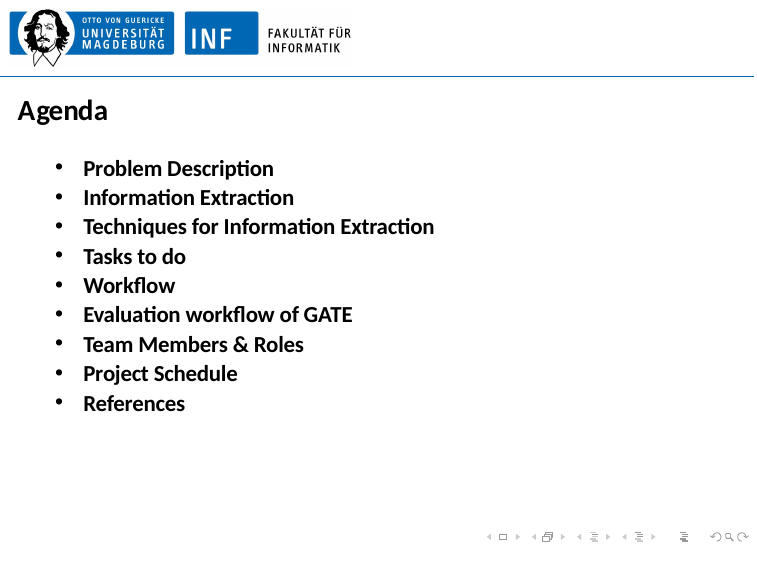

Agenda
Problem Description
Information Extraction
Techniques for Information Extraction
Tasks to do
Workflow
Evaluation workflow of GATE
Team Members & Roles
Project Schedule
References

2